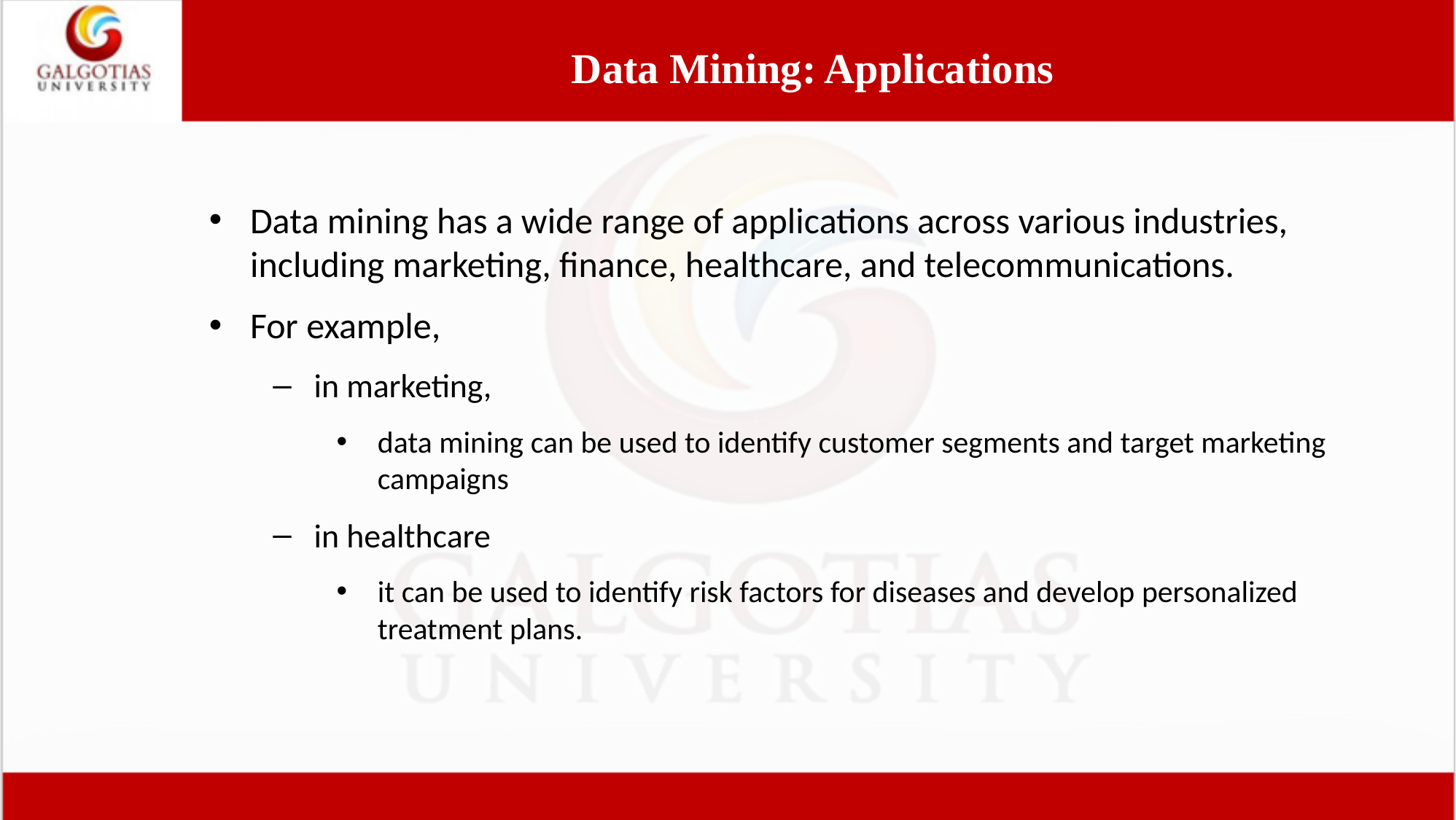

# Data Mining: Applications
Data mining has a wide range of applications across various industries, including marketing, finance, healthcare, and telecommunications.
For example,
in marketing,
data mining can be used to identify customer segments and target marketing campaigns
in healthcare
it can be used to identify risk factors for diseases and develop personalized treatment plans.